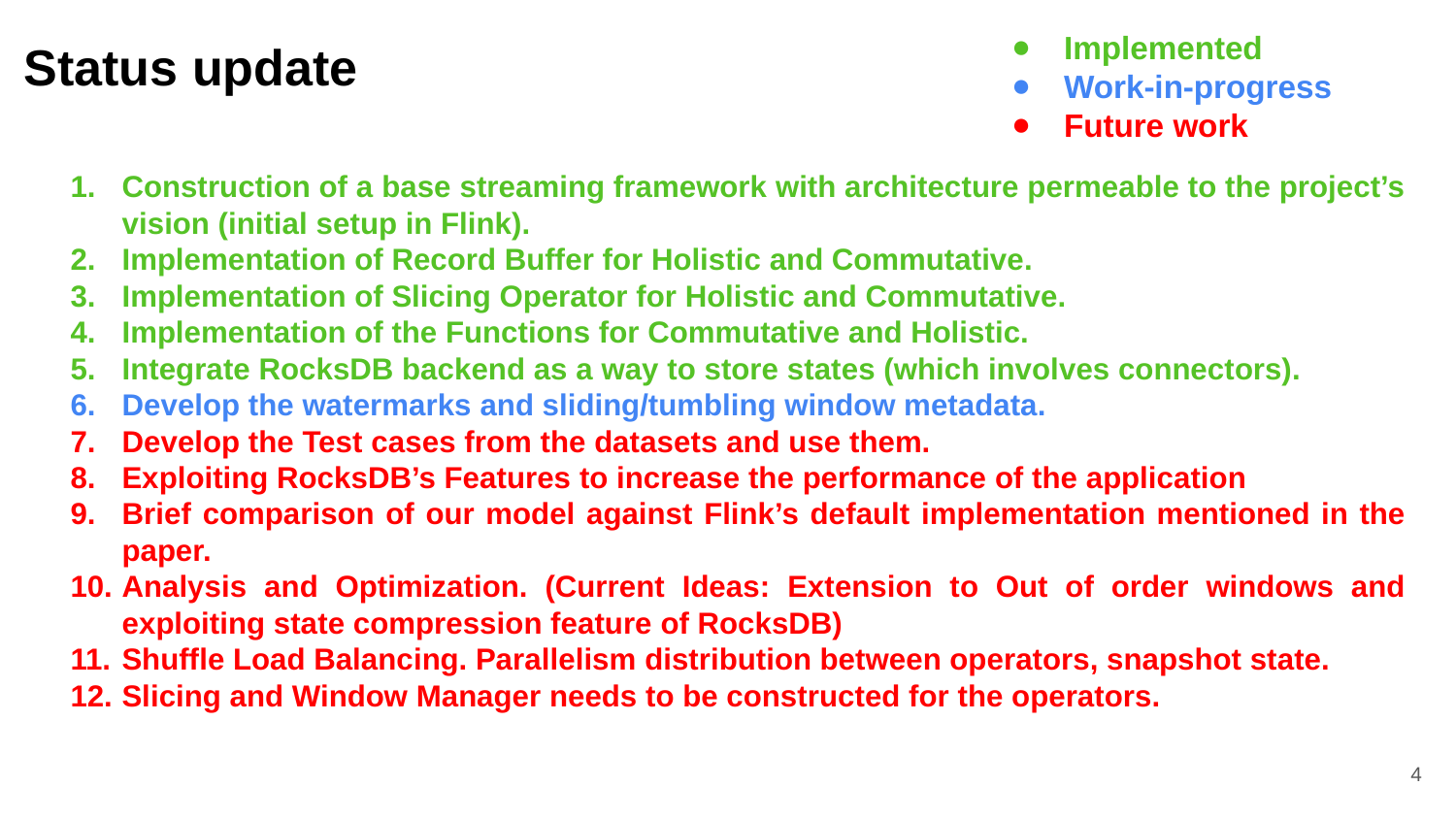

Implemented
Work-in-progress
Future work
Status update
Construction of a base streaming framework with architecture permeable to the project’s vision (initial setup in Flink).
Implementation of Record Buffer for Holistic and Commutative.
Implementation of Slicing Operator for Holistic and Commutative.
Implementation of the Functions for Commutative and Holistic.
Integrate RocksDB backend as a way to store states (which involves connectors).
Develop the watermarks and sliding/tumbling window metadata.
Develop the Test cases from the datasets and use them.
Exploiting RocksDB’s Features to increase the performance of the application
Brief comparison of our model against Flink’s default implementation mentioned in the paper.
Analysis and Optimization. (Current Ideas: Extension to Out of order windows and exploiting state compression feature of RocksDB)
Shuffle Load Balancing. Parallelism distribution between operators, snapshot state.
Slicing and Window Manager needs to be constructed for the operators.
4